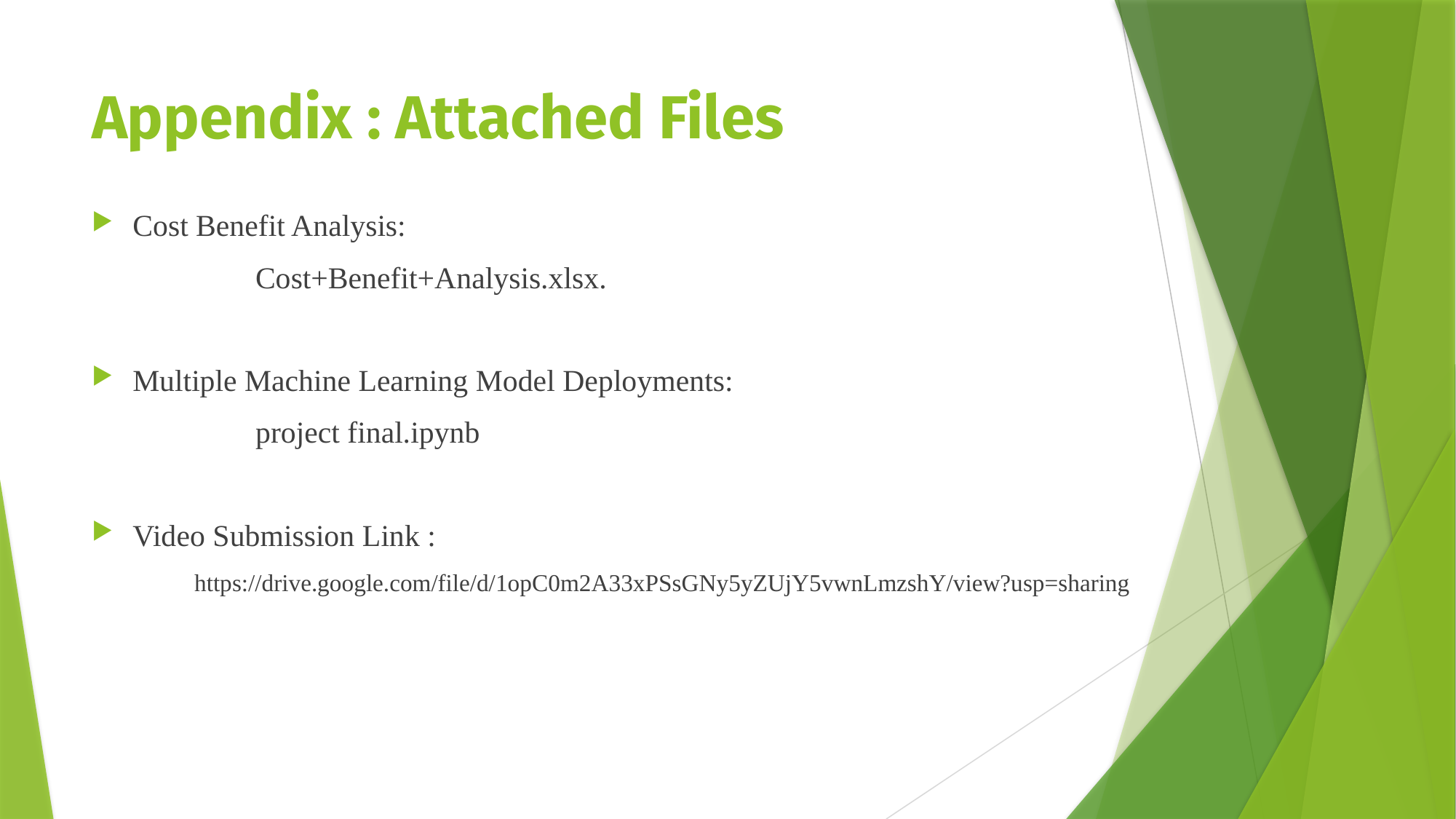

# Appendix : Attached Files
Cost Benefit Analysis:
Cost+Benefit+Analysis.xlsx.

Multiple Machine Learning Model Deployments:
project final.ipynb

Video Submission Link :
        https://drive.google.com/file/d/1opC0m2A33xPSsGNy5yZUjY5vwnLmzshY/view?usp=sharing